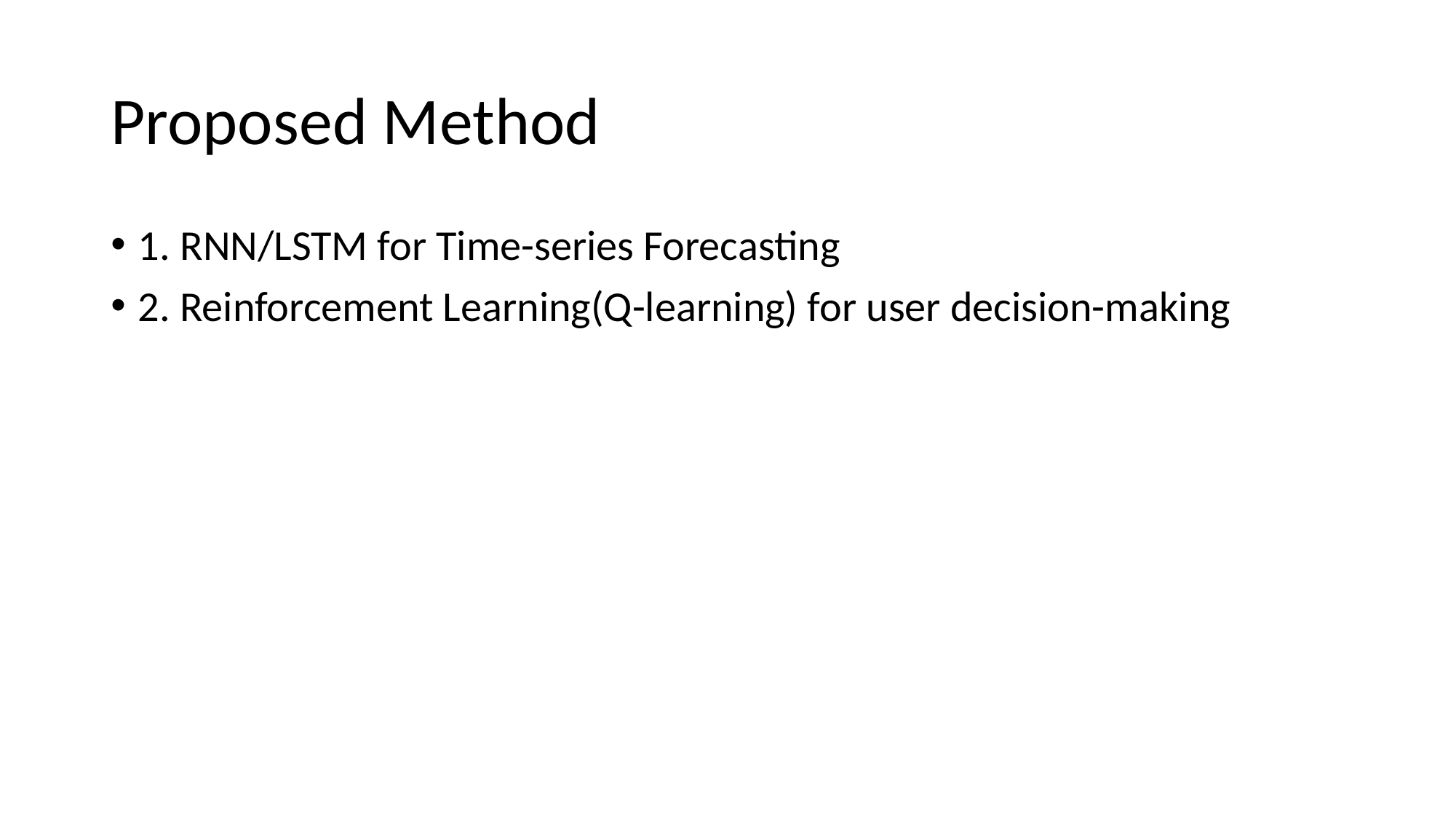

# Proposed Method
1. RNN/LSTM for Time-series Forecasting
2. Reinforcement Learning(Q-learning) for user decision-making